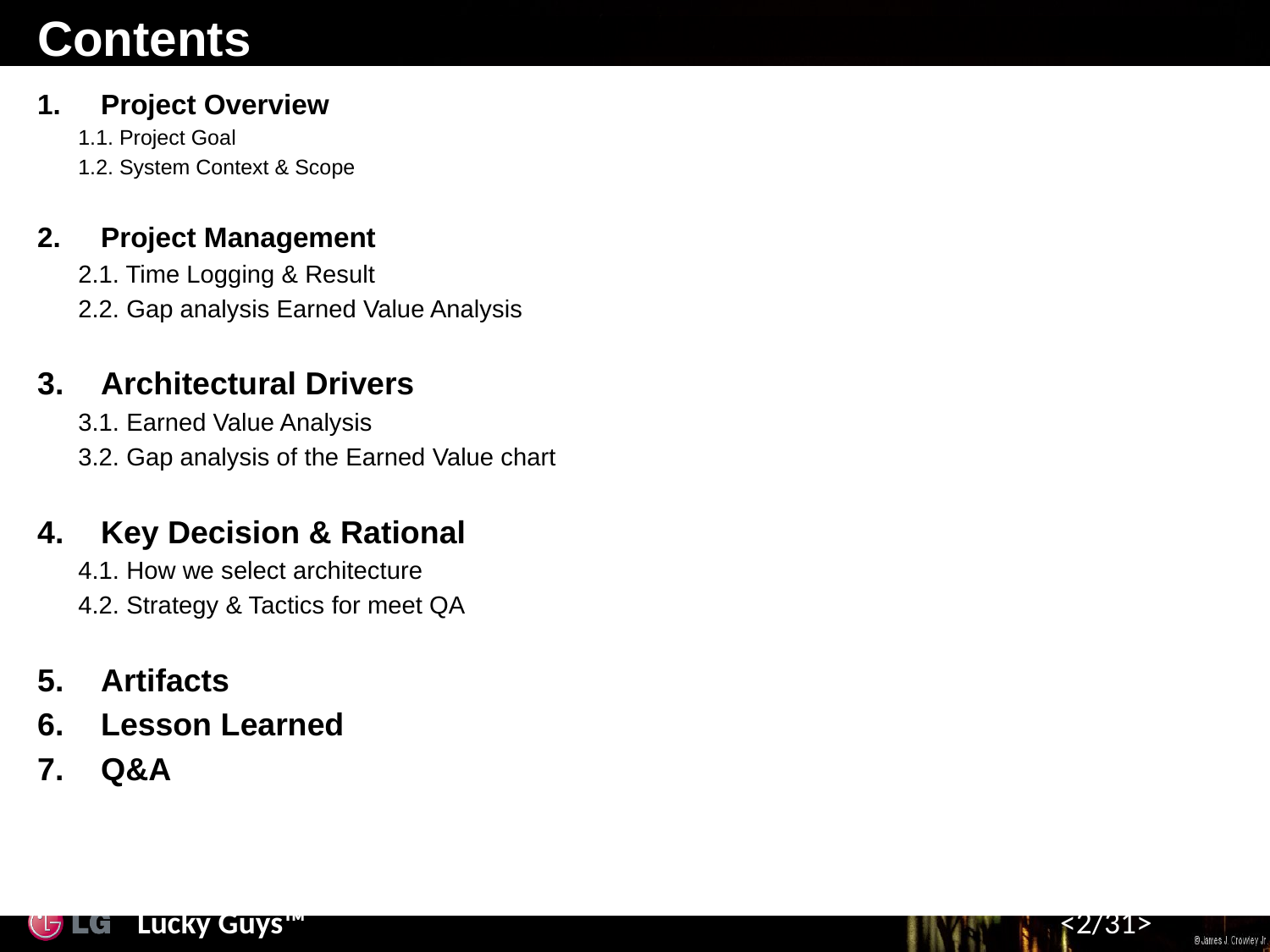

# Contents
Project Overview
1.1. Project Goal
1.2. System Context & Scope

Project Management
2.1. Time Logging & Result
2.2. Gap analysis Earned Value Analysis

Architectural Drivers
3.1. Earned Value Analysis
3.2. Gap analysis of the Earned Value chart

Key Decision & Rational
4.1. How we select architecture
4.2. Strategy & Tactics for meet QA

Artifacts
Lesson Learned
Q&A